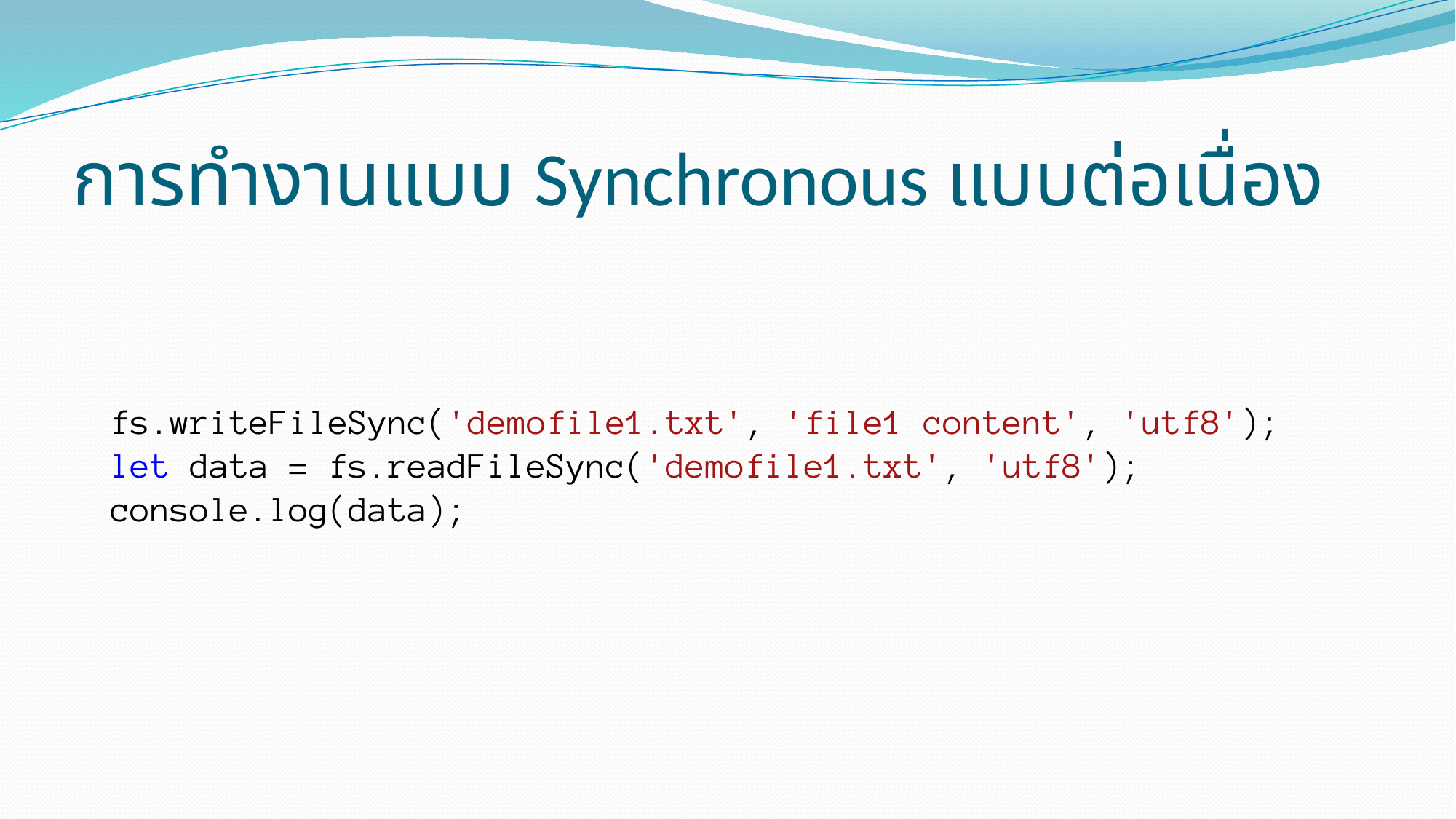

# การทำงานแบบ Synchronous แบบต่อเนื่อง
fs.writeFileSync('demofile1.txt', 'file1 content', 'utf8');
let data = fs.readFileSync('demofile1.txt', 'utf8');
console.log(data);